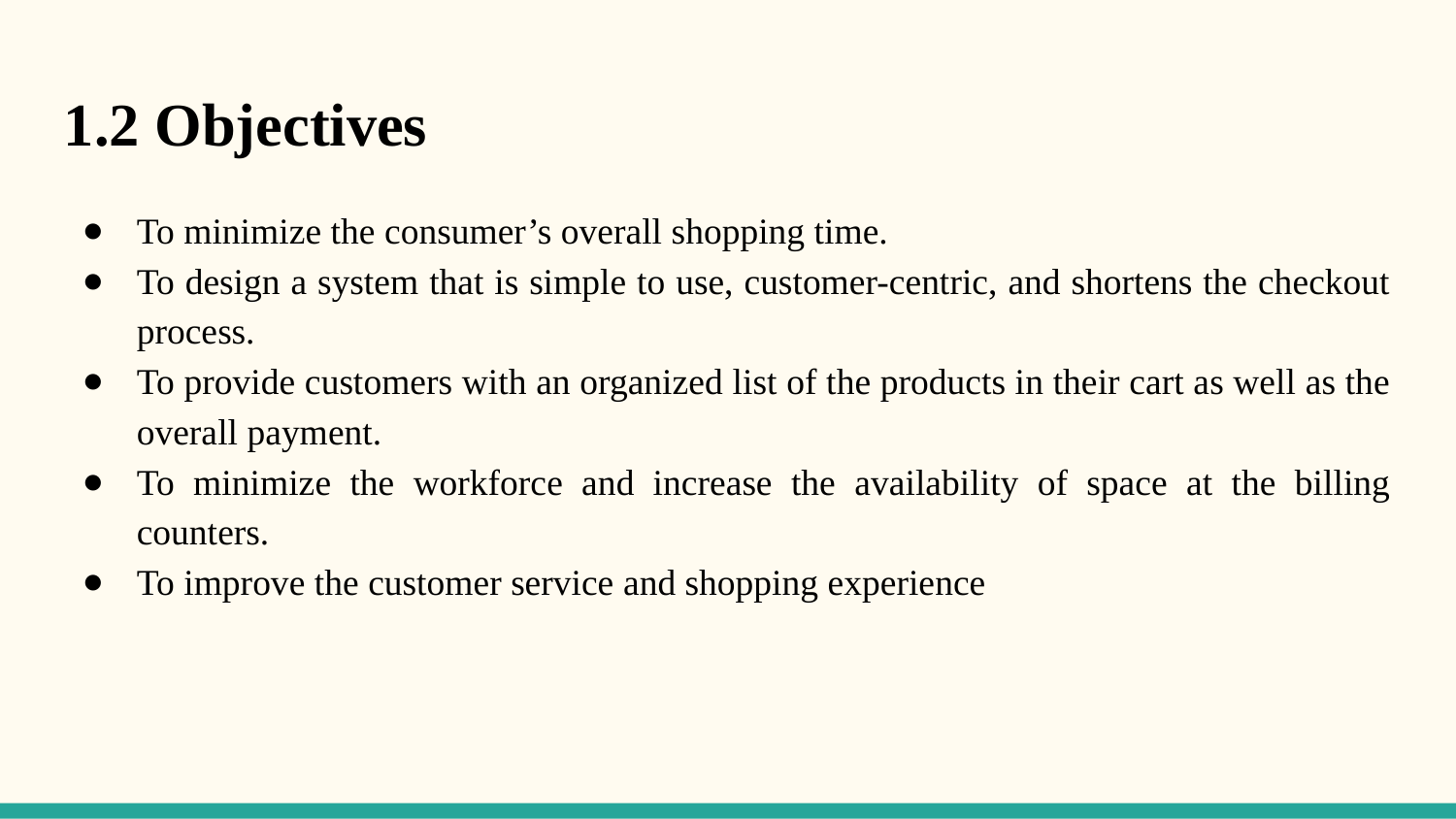

1.2 Objectives
To minimize the consumer’s overall shopping time.
To design a system that is simple to use, customer-centric, and shortens the checkout process.
To provide customers with an organized list of the products in their cart as well as the overall payment.
To minimize the workforce and increase the availability of space at the billing counters.
To improve the customer service and shopping experience